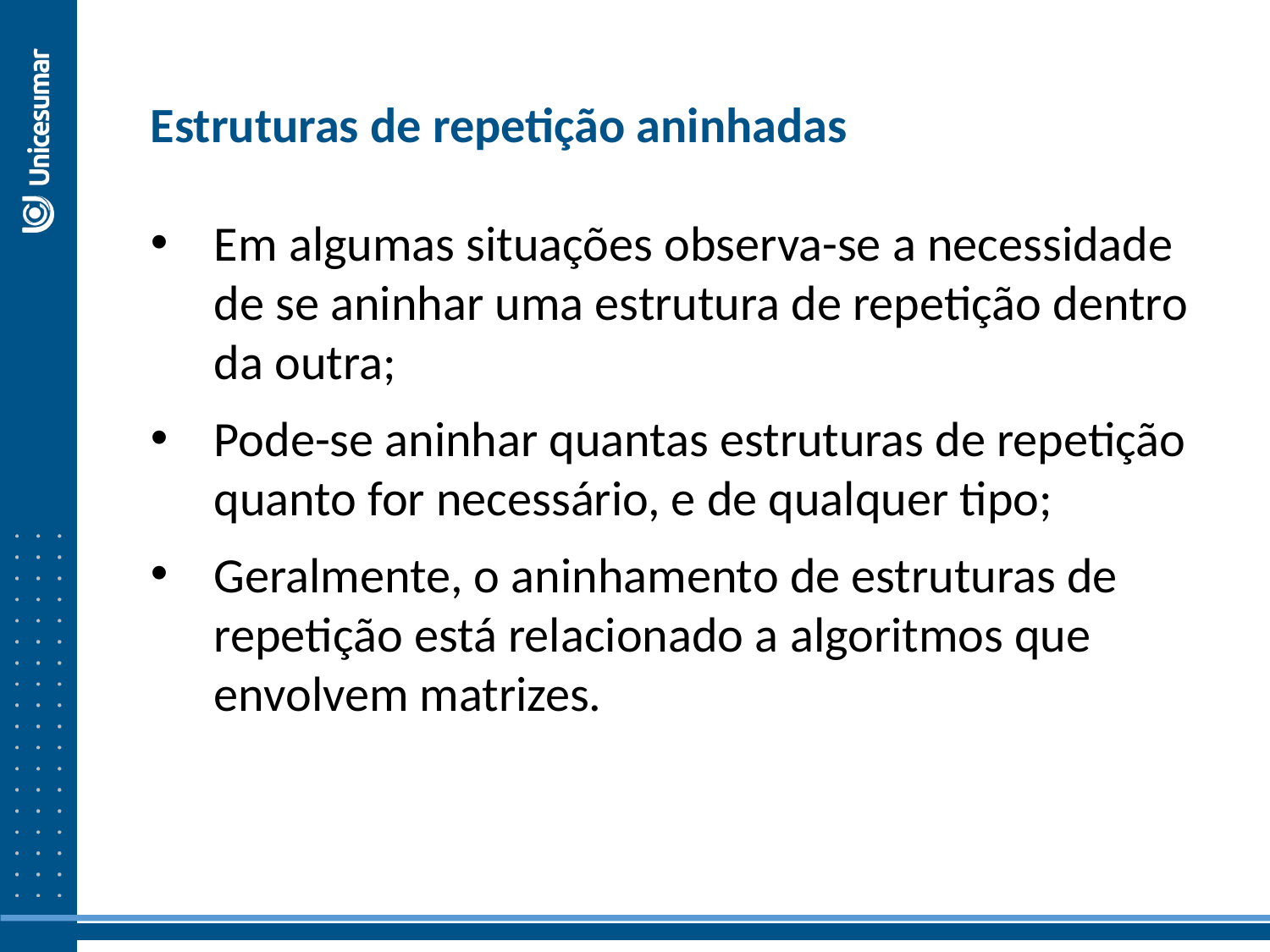

Estruturas de repetição aninhadas
Em algumas situações observa-se a necessidade de se aninhar uma estrutura de repetição dentro da outra;
Pode-se aninhar quantas estruturas de repetição quanto for necessário, e de qualquer tipo;
Geralmente, o aninhamento de estruturas de repetição está relacionado a algoritmos que envolvem matrizes.